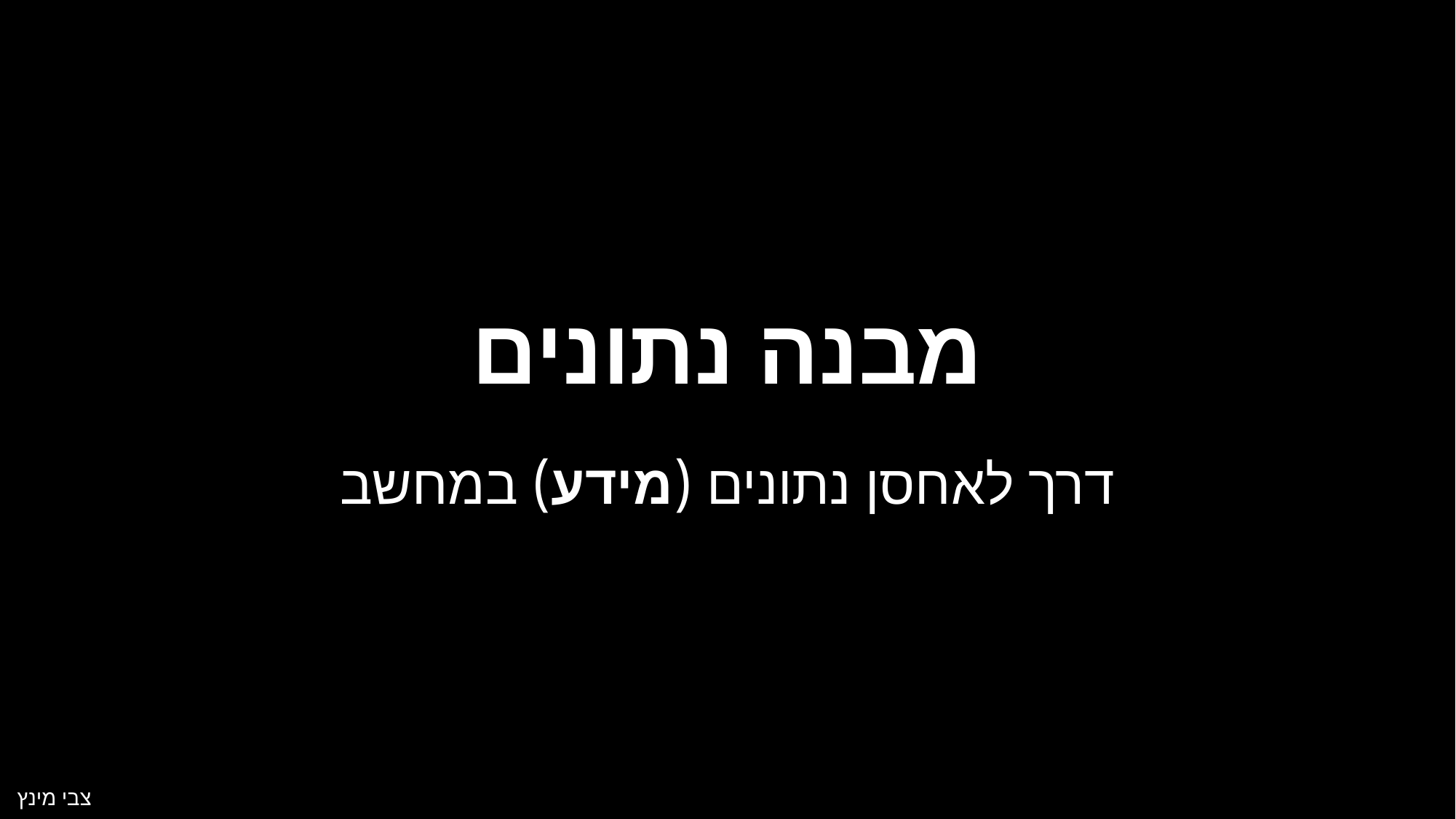

# מבנה נתונים
דרך לאחסן נתונים (מידע) במחשב
צבי מינץ